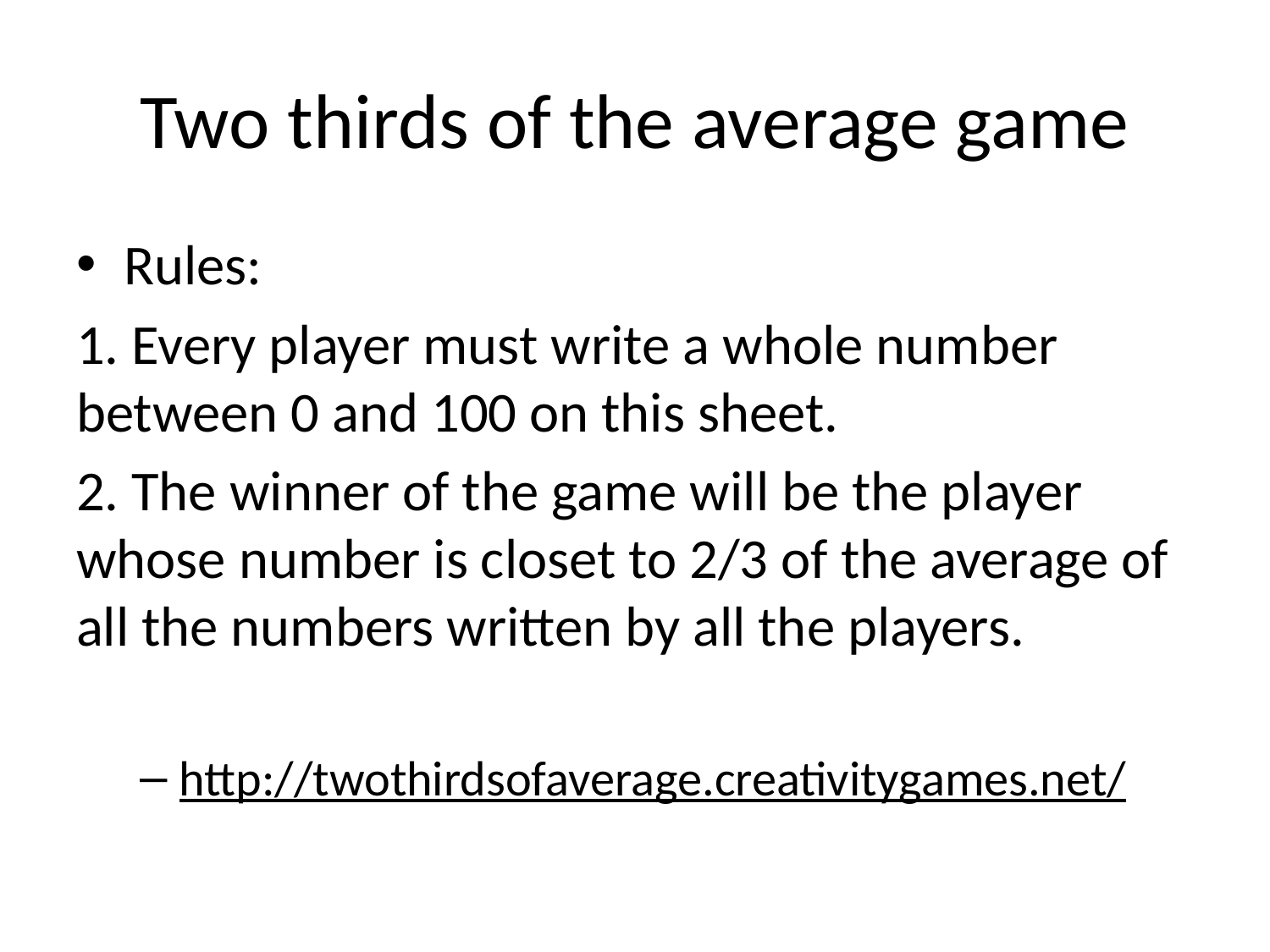

# Two thirds of the average game
Rules:
1. Every player must write a whole number between 0 and 100 on this sheet.
2. The winner of the game will be the player whose number is closet to 2/3 of the average of all the numbers written by all the players.

http://twothirdsofaverage.creativitygames.net/